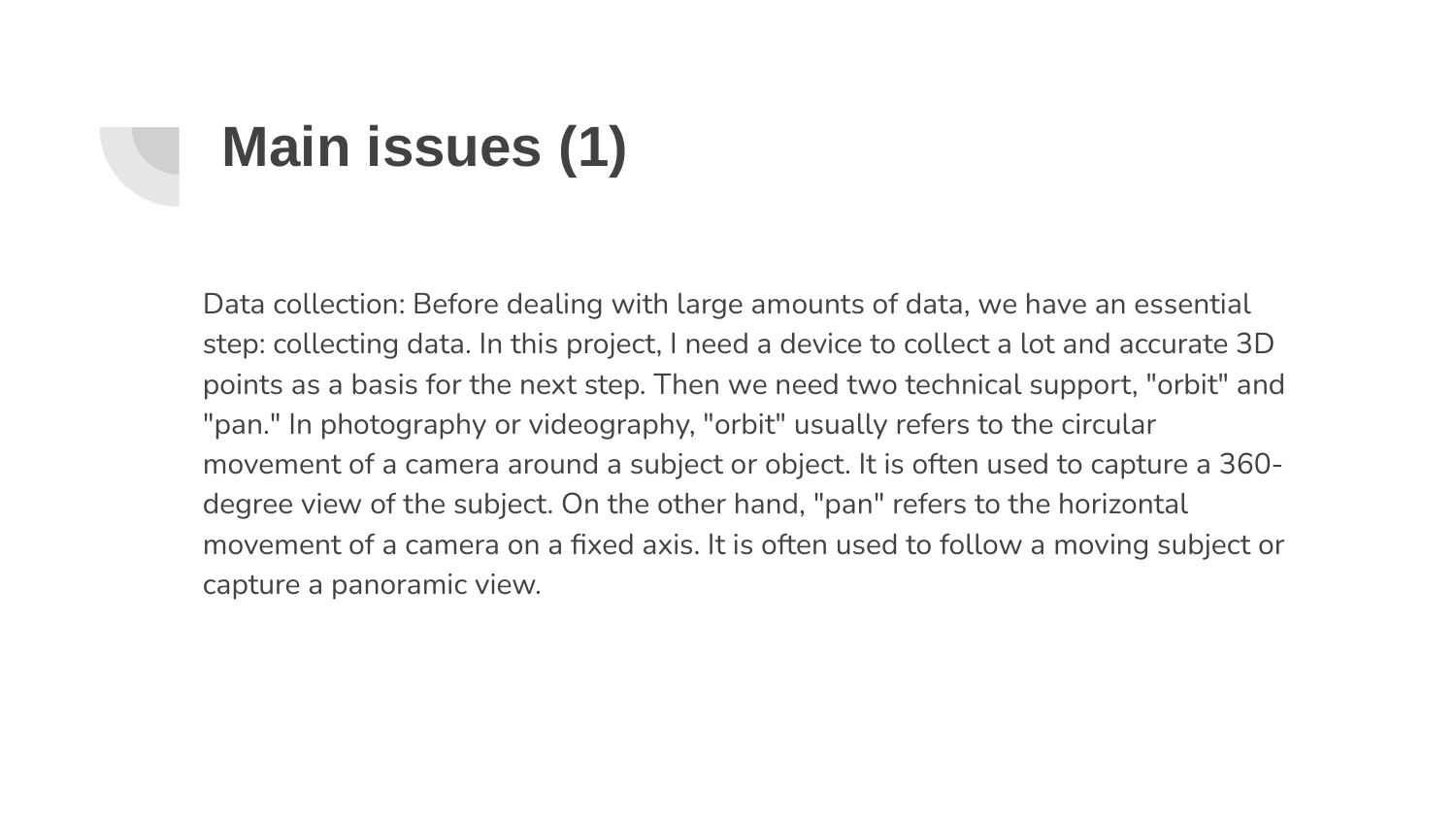

# Main issues (1)

Data collection: Before dealing with large amounts of data, we have an essential step: collecting data. In this project, I need a device to collect a lot and accurate 3D points as a basis for the next step. Then we need two technical support, "orbit" and "pan." In photography or videography, "orbit" usually refers to the circular movement of a camera around a subject or object. It is often used to capture a 360-degree view of the subject. On the other hand, "pan" refers to the horizontal movement of a camera on a fixed axis. It is often used to follow a moving subject or capture a panoramic view.